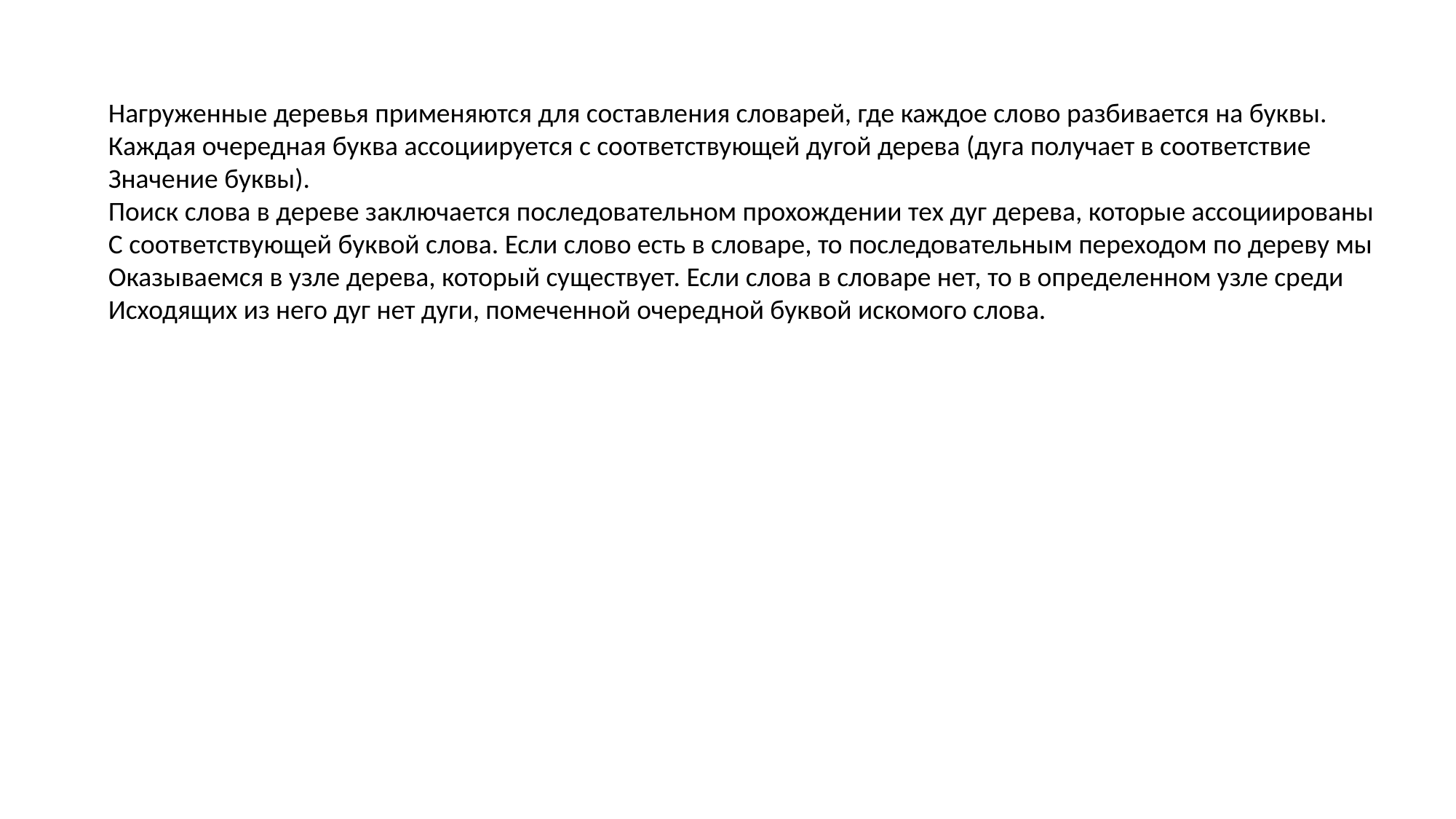

Нагруженные деревья применяются для составления словарей, где каждое слово разбивается на буквы.
Каждая очередная буква ассоциируется с соответствующей дугой дерева (дуга получает в соответствие
Значение буквы).
Поиск слова в дереве заключается последовательном прохождении тех дуг дерева, которые ассоциированы
С соответствующей буквой слова. Если слово есть в словаре, то последовательным переходом по дереву мы
Оказываемся в узле дерева, который существует. Если слова в словаре нет, то в определенном узле среди
Исходящих из него дуг нет дуги, помеченной очередной буквой искомого слова.